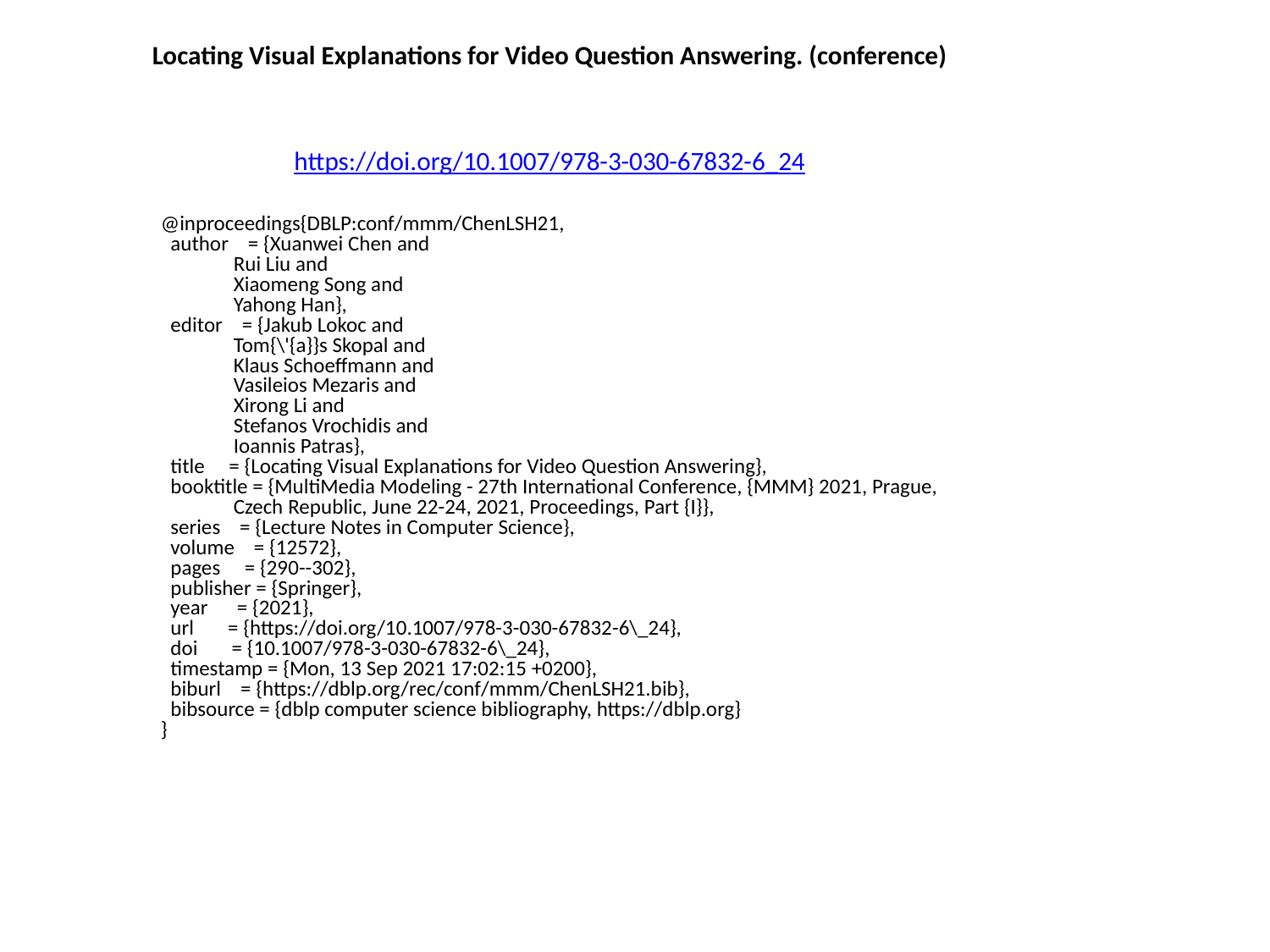

Locating Visual Explanations for Video Question Answering. (conference)

https://doi.org/10.1007/978-3-030-67832-6_24

@inproceedings{DBLP:conf/mmm/ChenLSH21,
  author    = {Xuanwei Chen and
               Rui Liu and
               Xiaomeng Song and
               Yahong Han},
  editor    = {Jakub Lokoc and
               Tom{\'{a}}s Skopal and
               Klaus Schoeffmann and
               Vasileios Mezaris and
               Xirong Li and
               Stefanos Vrochidis and
               Ioannis Patras},
  title     = {Locating Visual Explanations for Video Question Answering},
  booktitle = {MultiMedia Modeling - 27th International Conference, {MMM} 2021, Prague,
               Czech Republic, June 22-24, 2021, Proceedings, Part {I}},
  series    = {Lecture Notes in Computer Science},
  volume    = {12572},
  pages     = {290--302},
  publisher = {Springer},
  year      = {2021},
  url       = {https://doi.org/10.1007/978-3-030-67832-6\_24},
  doi       = {10.1007/978-3-030-67832-6\_24},
  timestamp = {Mon, 13 Sep 2021 17:02:15 +0200},
  biburl    = {https://dblp.org/rec/conf/mmm/ChenLSH21.bib},
  bibsource = {dblp computer science bibliography, https://dblp.org}
}